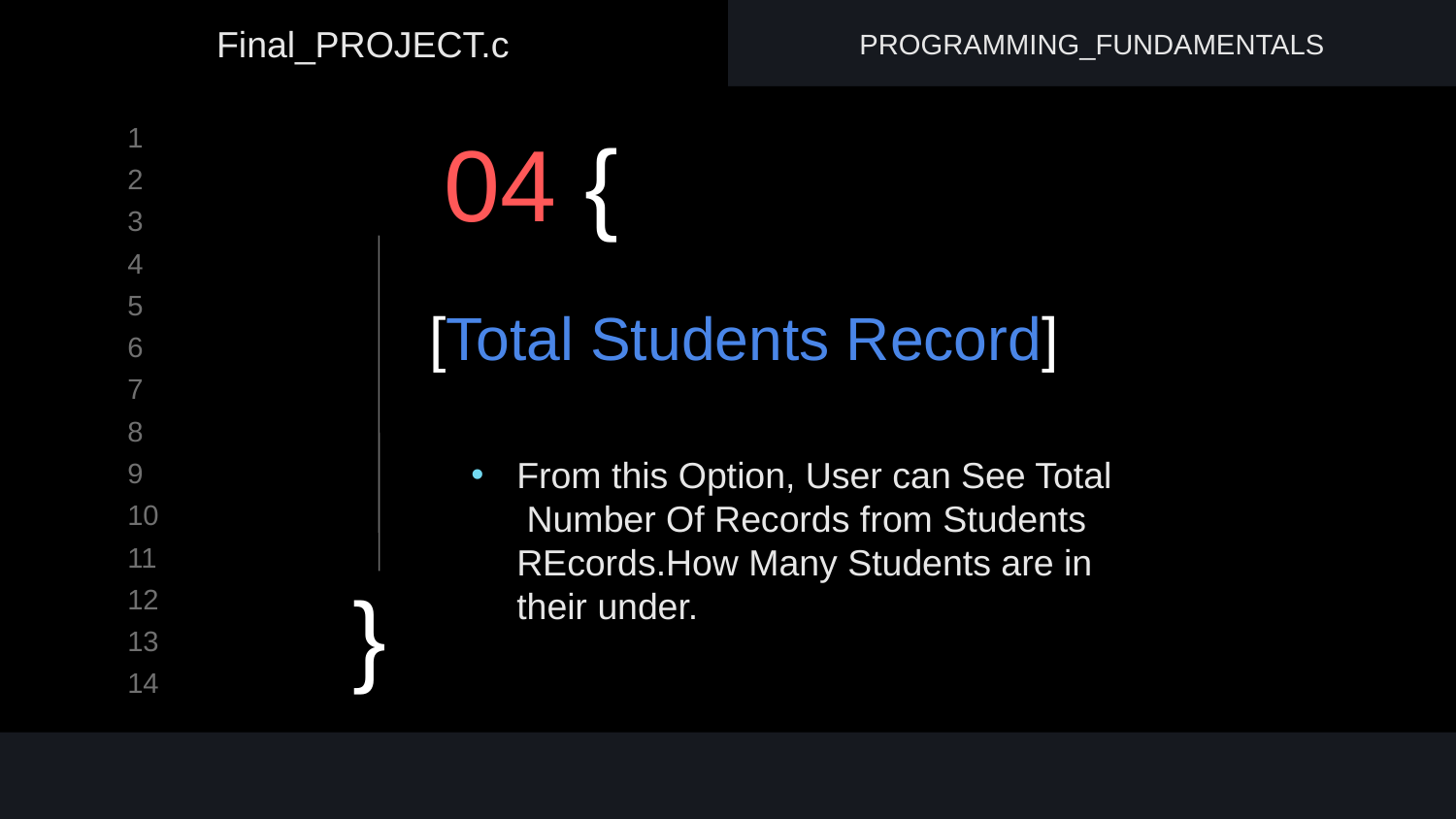

Final_PROJECT.c
PROGRAMMING_FUNDAMENTALS
# 04 {

[Total Students Record]
From this Option, User can See Total  Number Of Records from Students REcords.How Many Students are in their under.
}